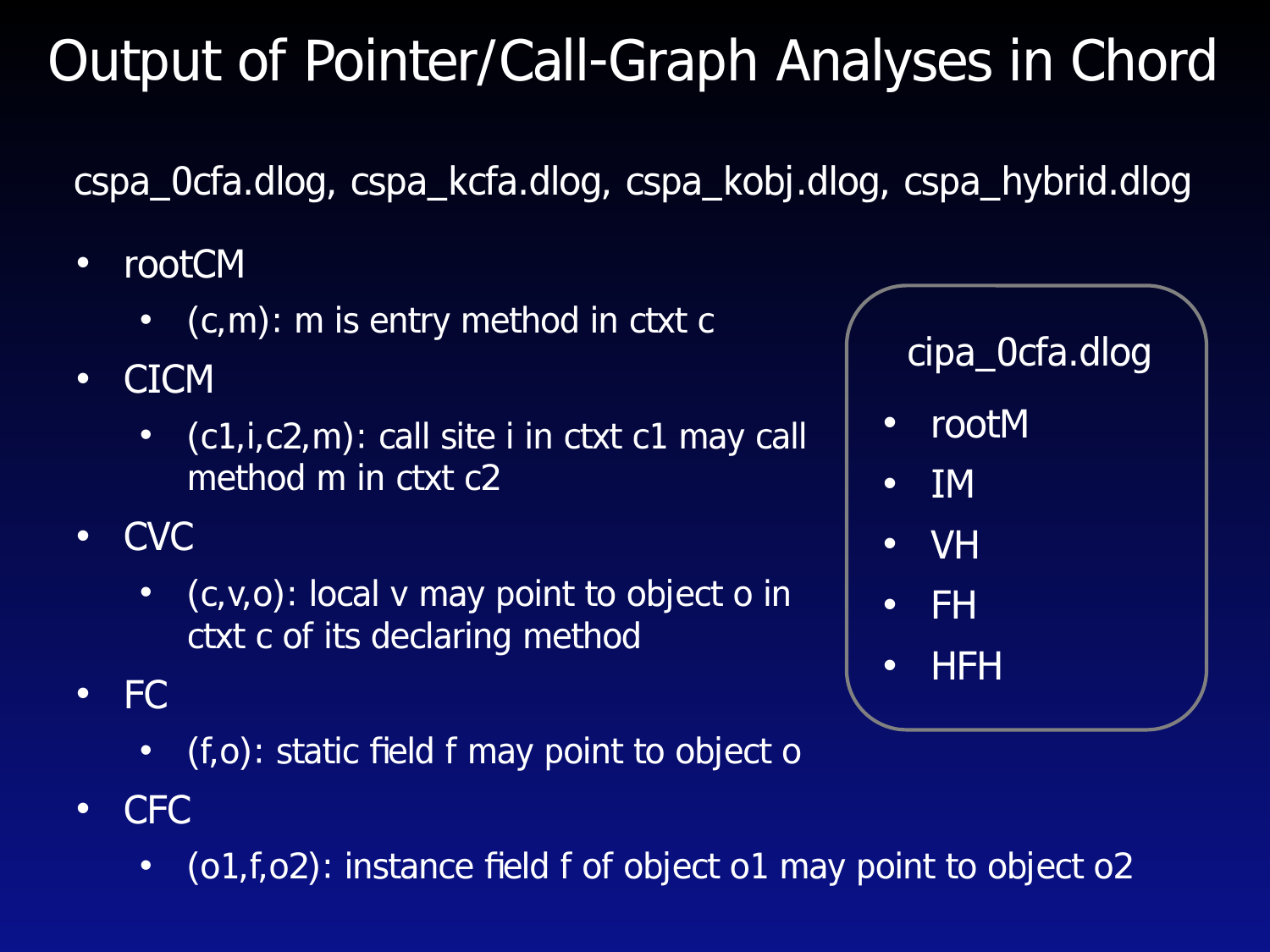

# Output of Pointer/Call-Graph Analyses in Chord
cspa_0cfa.dlog, cspa_kcfa.dlog, cspa_kobj.dlog, cspa_hybrid.dlog
rootCM
(c,m): m is entry method in ctxt c
CICM
(c1,i,c2,m): call site i in ctxt c1 may call
method m in ctxt c2
CVC
(c,v,o): local v may point to object o in
ctxt c of its declaring method
FC
(f,o): static field f may point to object o
CFC
(o1,f,o2): instance field f of object o1 may point to object o2
cipa_0cfa.dlog
rootM
IM
VH
FH
HFH